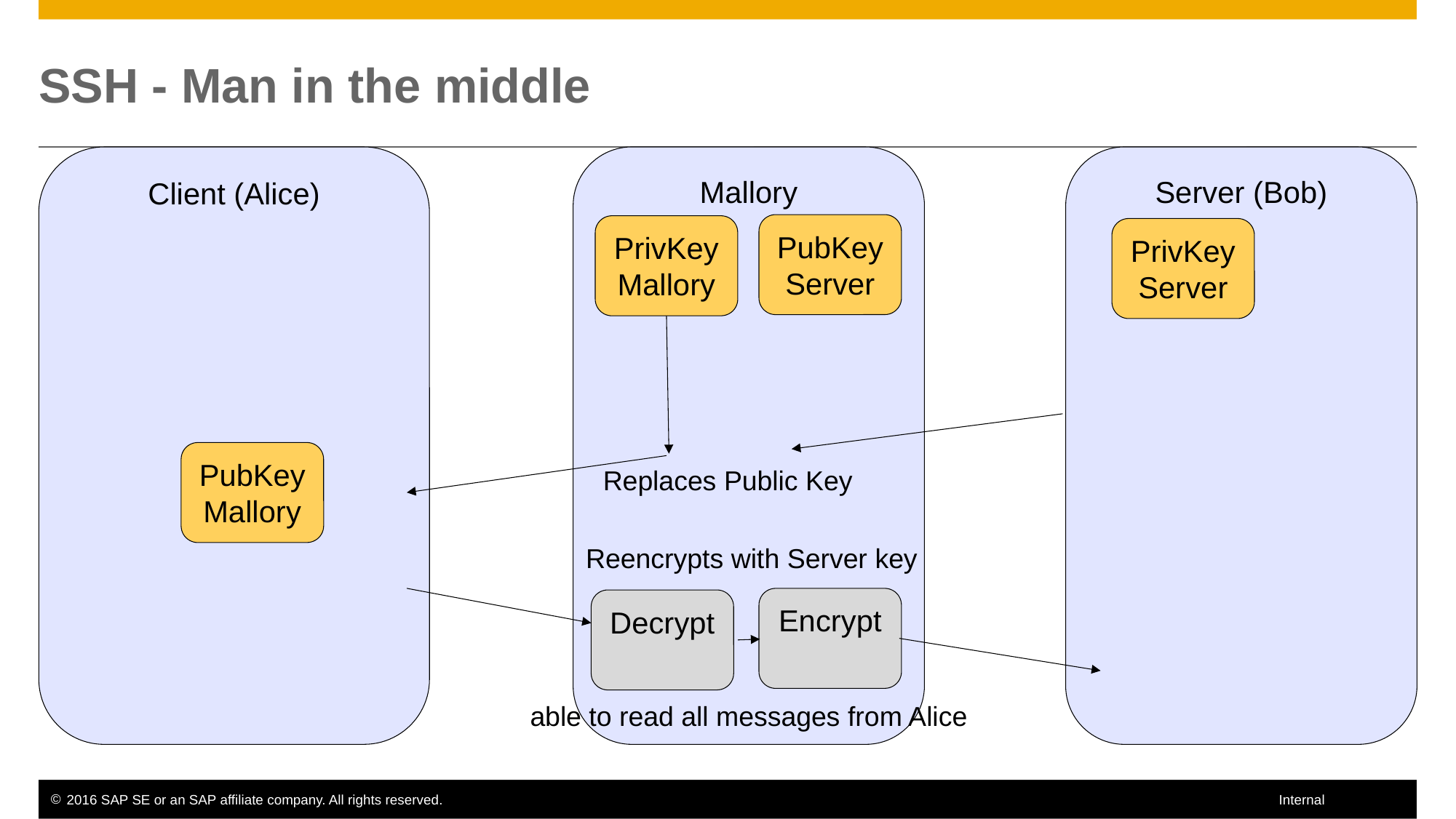

# SSH - Man in the middle
Client (Alice)
Mallory
Server (Bob)
PubKey Server
PrivKey Mallory
PrivKey Server
PubKey Mallory
Replaces Public Key
Reencrypts with Server key
Encrypt
Decrypt
able to read all messages from Alice